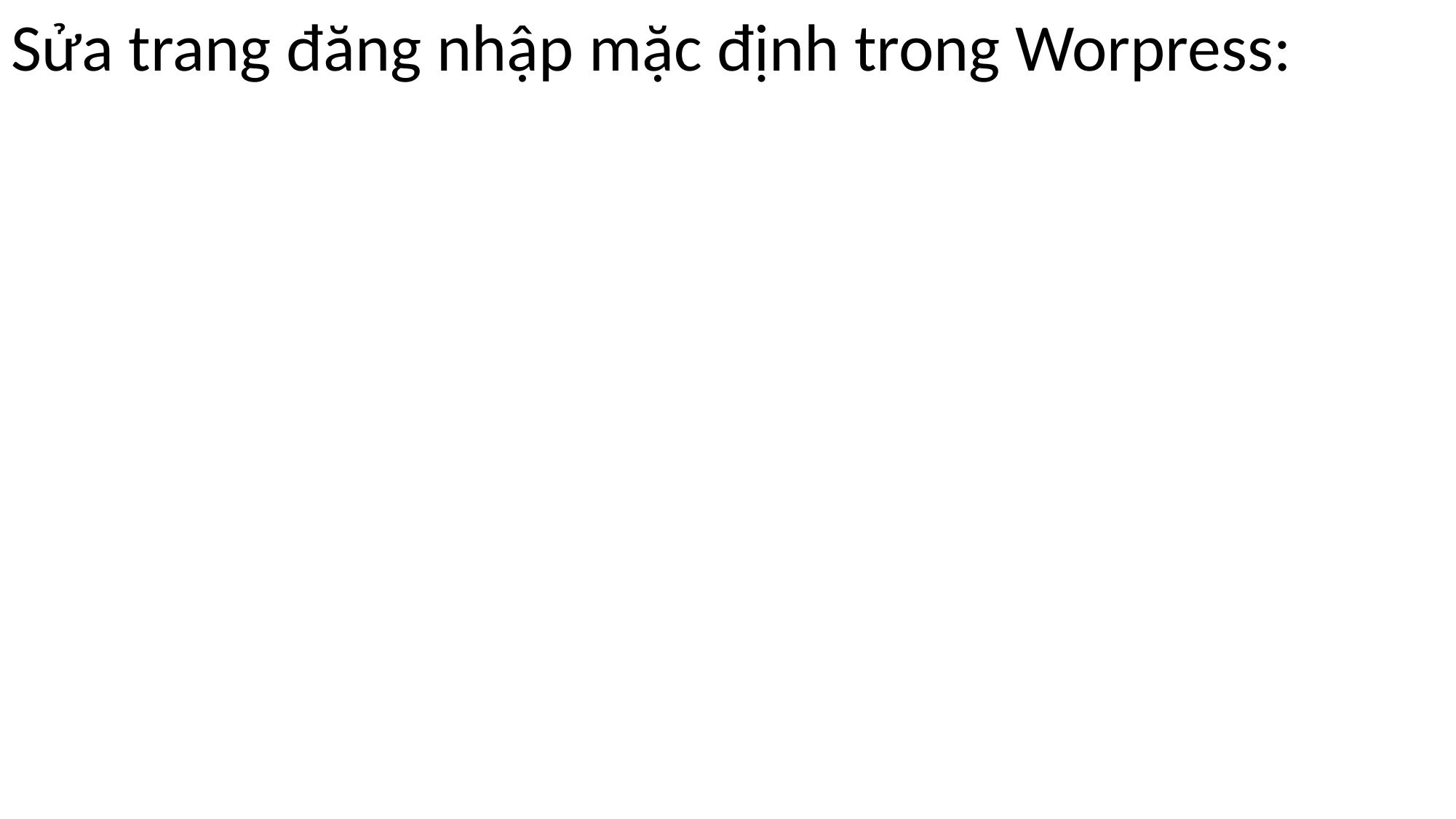

# Sửa trang đăng nhập mặc định trong Worpress: